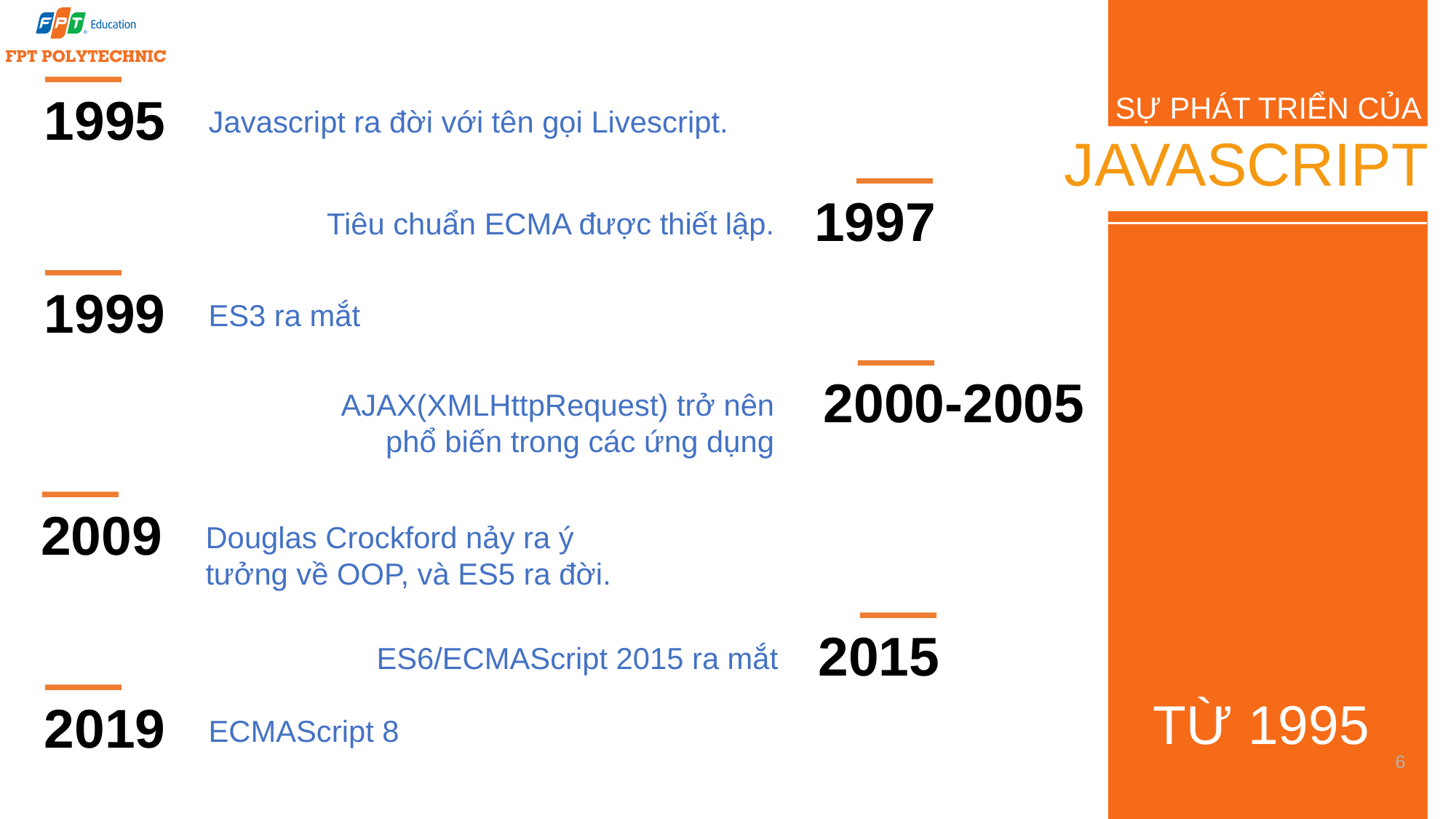

1995
SỰ PHÁT TRIỂN CỦA
JAVASCRIPT
Javascript ra đời với tên gọi Livescript.

1997
Tiêu chuẩn ECMA được thiết lập.

1999
ES3 ra mắt
2000-2005

AJAX(XMLHttpRequest) trở nên phổ biến trong các ứng dụng

2009
Douglas Crockford nảy ra ý tưởng về OOP, và ES5 ra đời.

2015
ES6/ECMAScript 2015 ra mắt

2019
TỪ 1995
ECMAScript 8
6